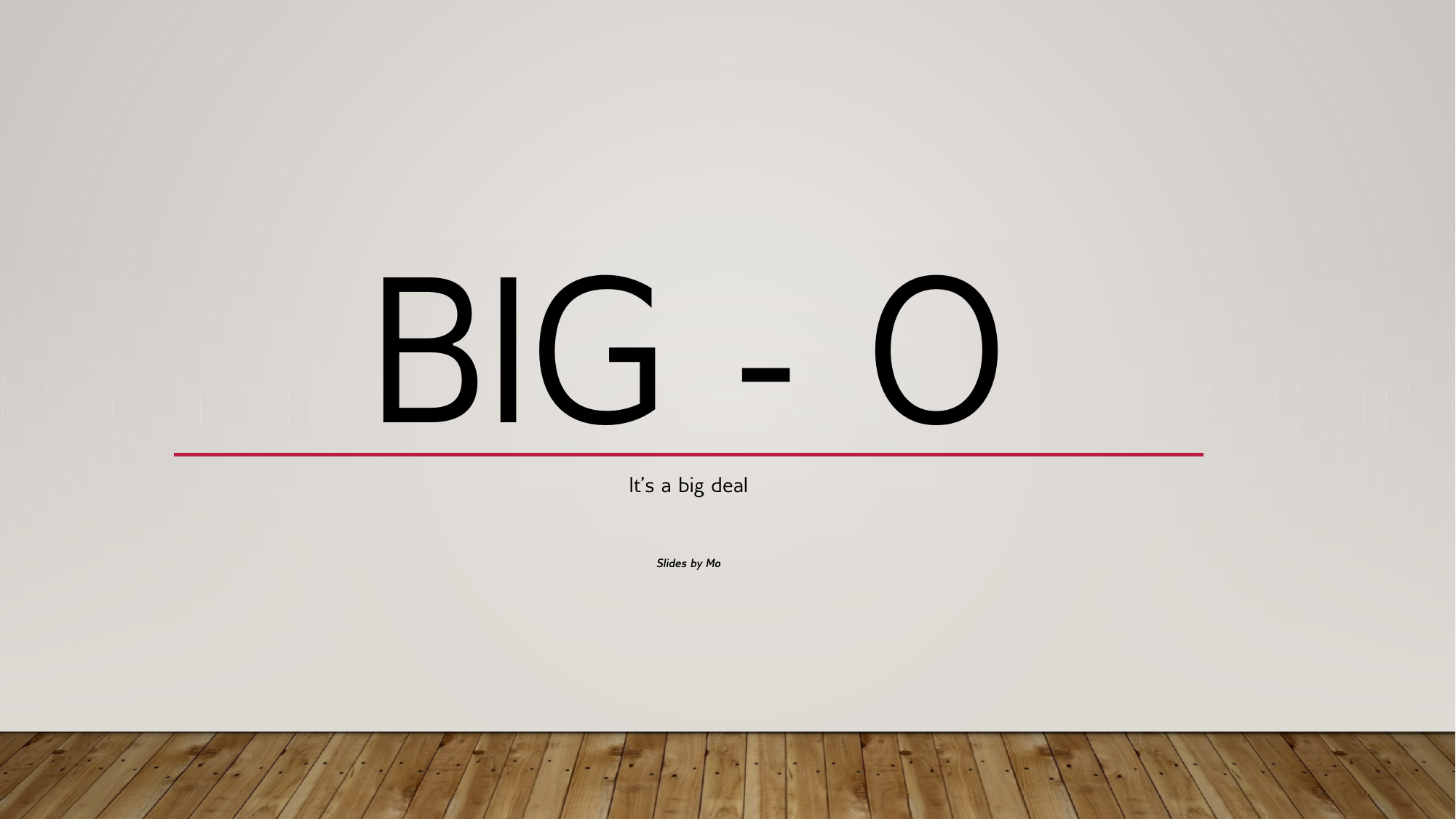

BIG - O
It’s a big deal

Slides by Mo